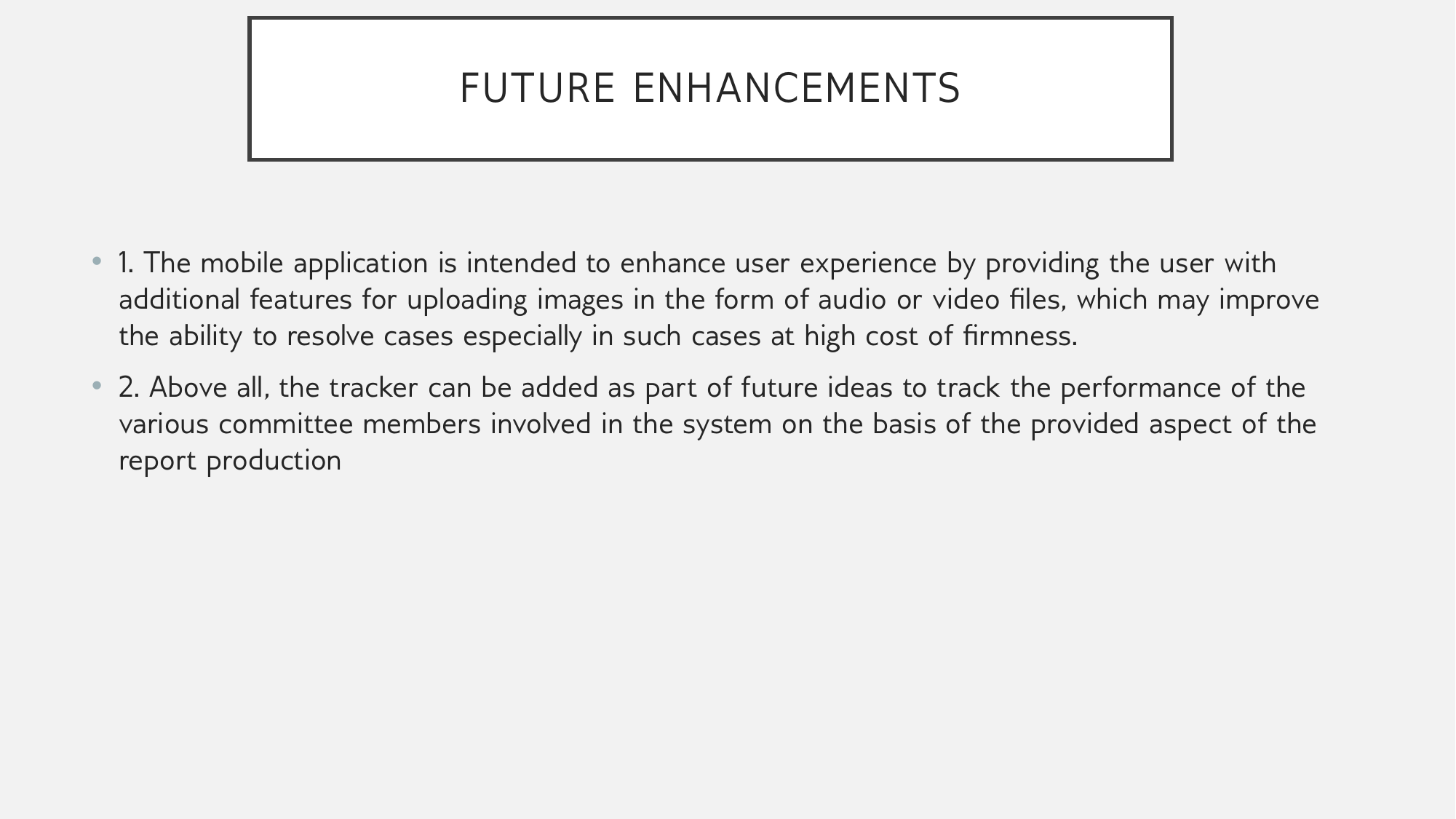

# Future Enhancements
1. The mobile application is intended to enhance user experience by providing the user with additional features for uploading images in the form of audio or video files, which may improve the ability to resolve cases especially in such cases at high cost of firmness.
2. Above all, the tracker can be added as part of future ideas to track the performance of the various committee members involved in the system on the basis of the provided aspect of the report production